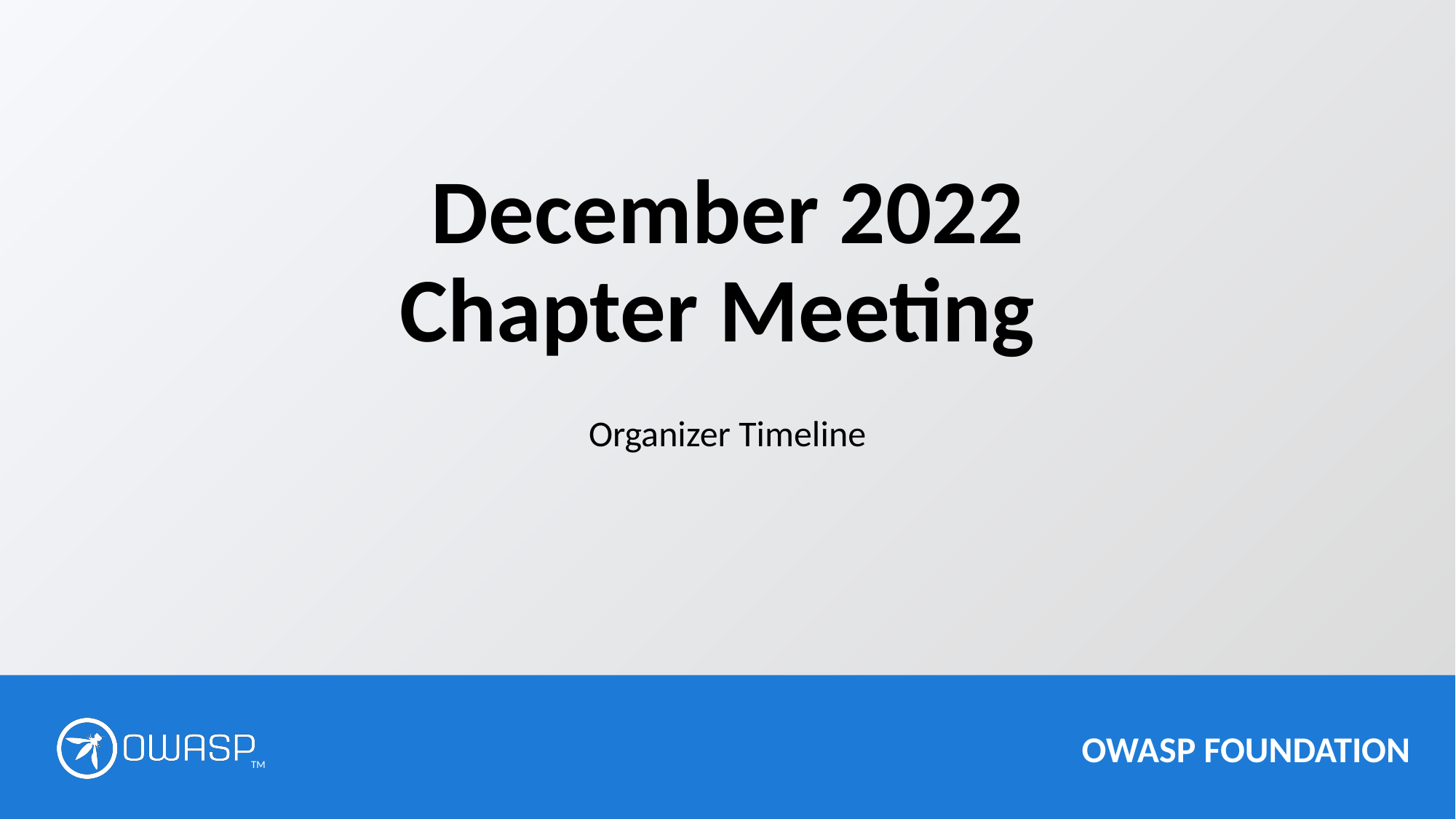

# December 2022 Chapter Meeting
Organizer Timeline